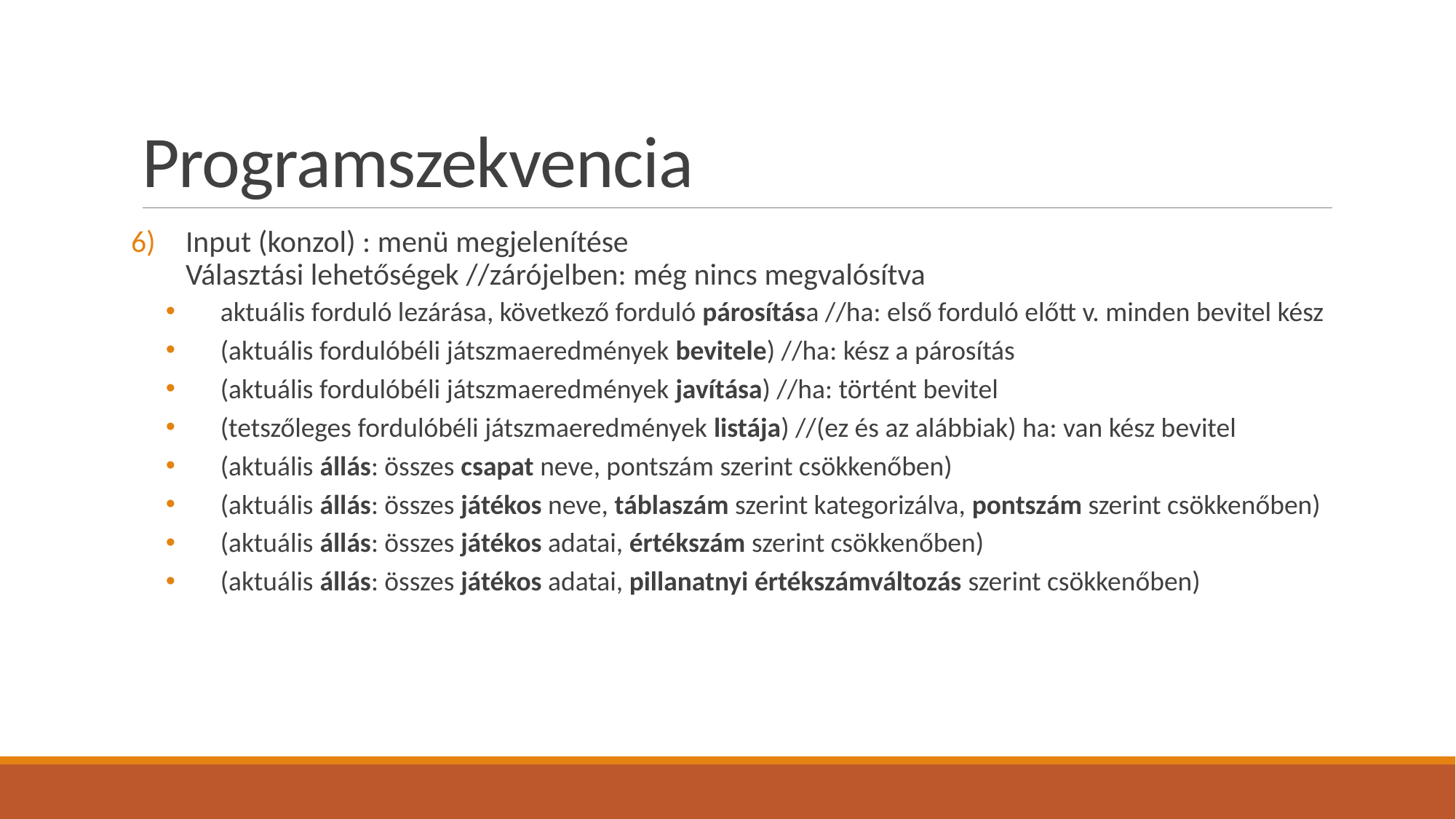

# Programszekvencia
Input (konzol) : menü megjelenítése
Választási lehetőségek //zárójelben: még nincs megvalósítva
aktuális forduló lezárása, következő forduló párosítása //ha: első forduló előtt v. minden bevitel kész
(aktuális fordulóbéli játszmaeredmények bevitele) //ha: kész a párosítás
(aktuális fordulóbéli játszmaeredmények javítása) //ha: történt bevitel
(tetszőleges fordulóbéli játszmaeredmények listája) //(ez és az alábbiak) ha: van kész bevitel
(aktuális állás: összes csapat neve, pontszám szerint csökkenőben)
(aktuális állás: összes játékos neve, táblaszám szerint kategorizálva, pontszám szerint csökkenőben)
(aktuális állás: összes játékos adatai, értékszám szerint csökkenőben)
(aktuális állás: összes játékos adatai, pillanatnyi értékszámváltozás szerint csökkenőben)